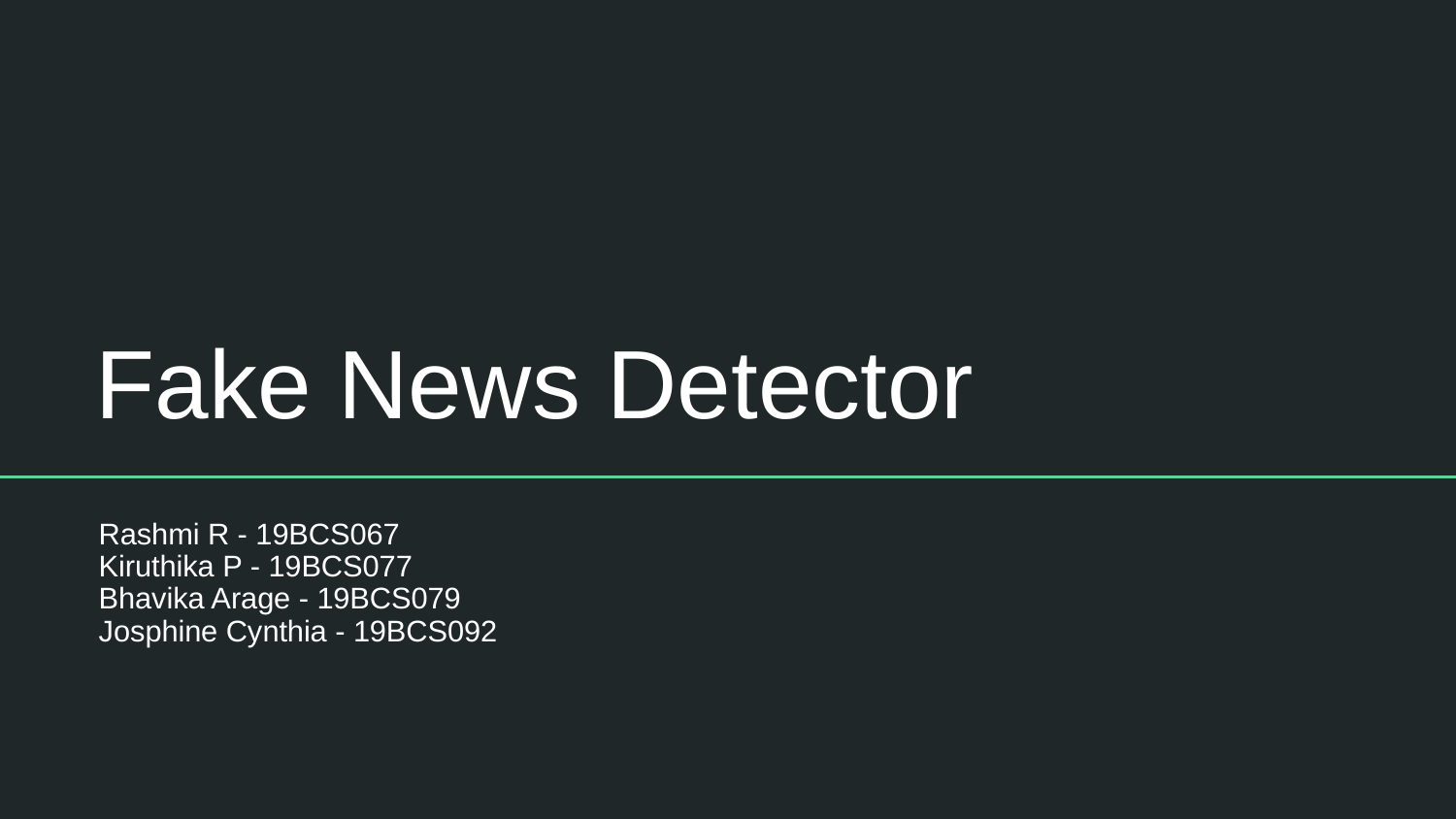

# Fake News Detector
Rashmi R - 19BCS067
Kiruthika P - 19BCS077
Bhavika Arage - 19BCS079
Josphine Cynthia - 19BCS092